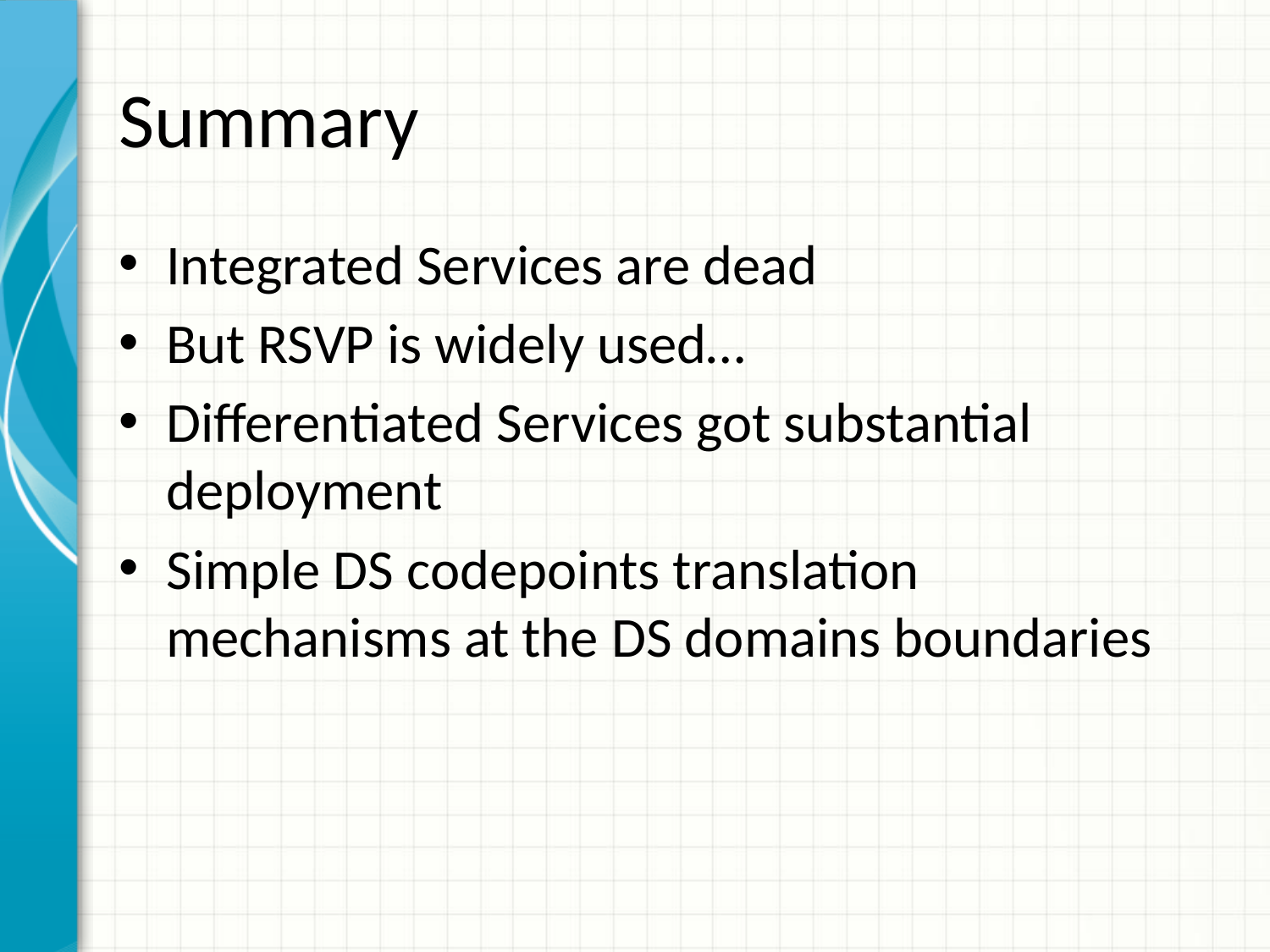

# Summary
Integrated Services are dead
But RSVP is widely used…
Differentiated Services got substantial deployment
Simple DS codepoints translation mechanisms at the DS domains boundaries